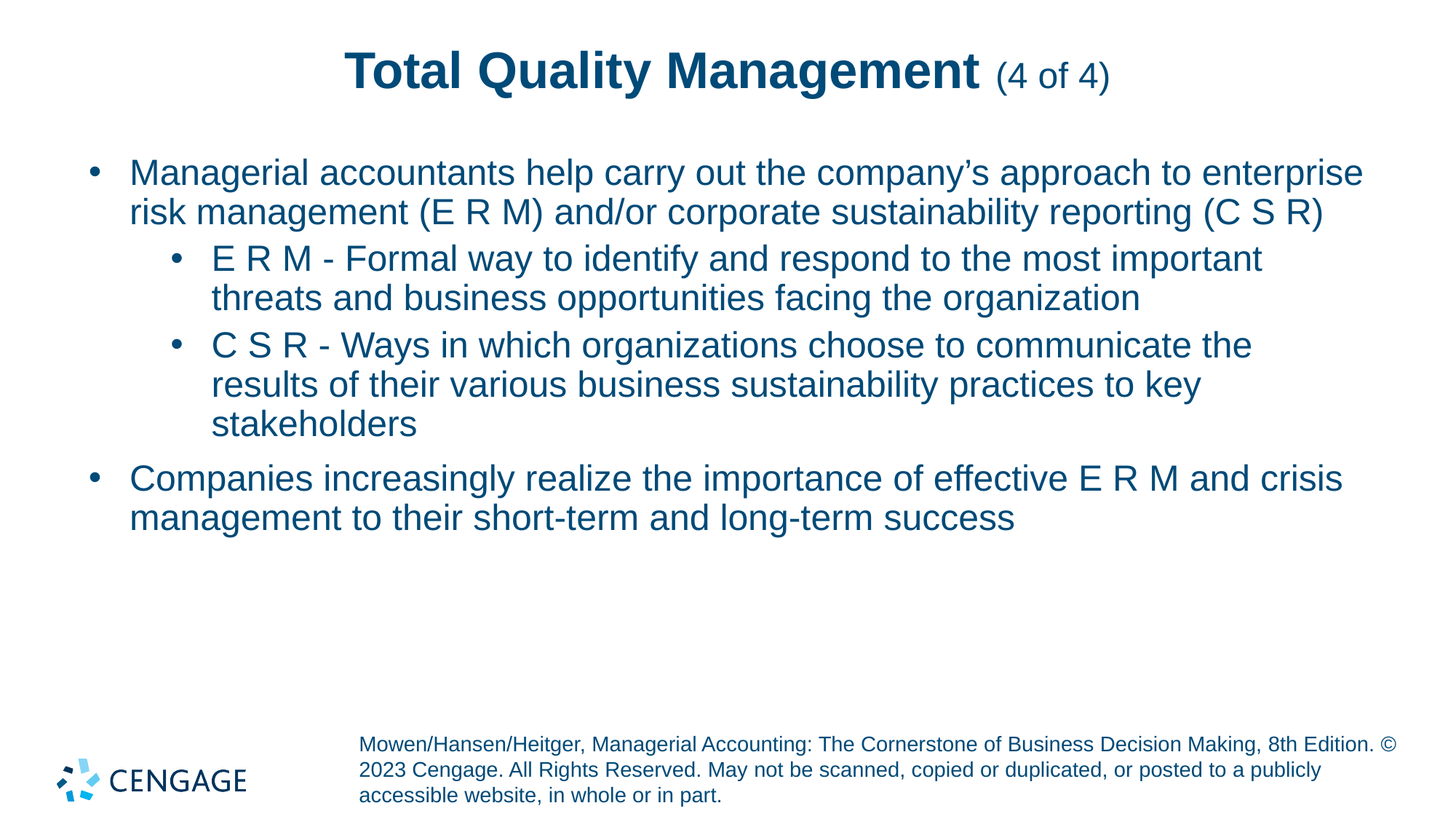

# Total Quality Management (4 of 4)
Managerial accountants help carry out the company’s approach to enterprise risk management (E R M) and/or corporate sustainability reporting (C S R)
E R M - Formal way to identify and respond to the most important threats and business opportunities facing the organization
C S R - Ways in which organizations choose to communicate the results of their various business sustainability practices to key stakeholders
Companies increasingly realize the importance of effective E R M and crisis management to their short-term and long-term success